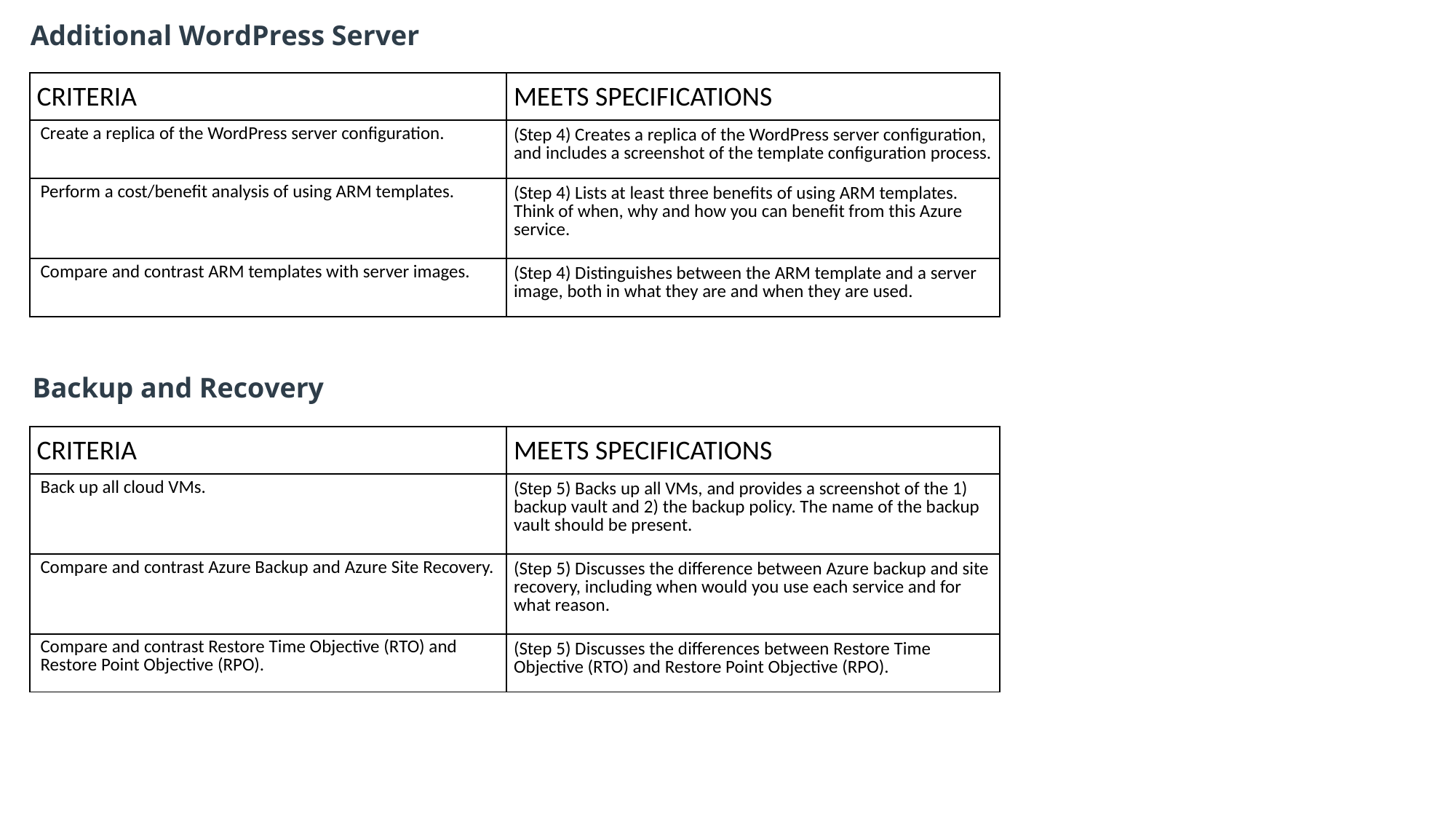

Additional WordPress Server

| CRITERIA | MEETS SPECIFICATIONS |
| --- | --- |
| Create a replica of the WordPress server configuration. | (Step 4) Creates a replica of the WordPress server configuration, and includes a screenshot of the template configuration process. |
| Perform a cost/benefit analysis of using ARM templates. | (Step 4) Lists at least three benefits of using ARM templates. Think of when, why and how you can benefit from this Azure service. |
| Compare and contrast ARM templates with server images. | (Step 4) Distinguishes between the ARM template and a server image, both in what they are and when they are used. |
Backup and Recovery
| CRITERIA | MEETS SPECIFICATIONS |
| --- | --- |
| Back up all cloud VMs. | (Step 5) Backs up all VMs, and provides a screenshot of the 1) backup vault and 2) the backup policy. The name of the backup vault should be present. |
| Compare and contrast Azure Backup and Azure Site Recovery. | (Step 5) Discusses the difference between Azure backup and site recovery, including when would you use each service and for what reason. |
| Compare and contrast Restore Time Objective (RTO) and Restore Point Objective (RPO). | (Step 5) Discusses the differences between Restore Time Objective (RTO) and Restore Point Objective (RPO). |